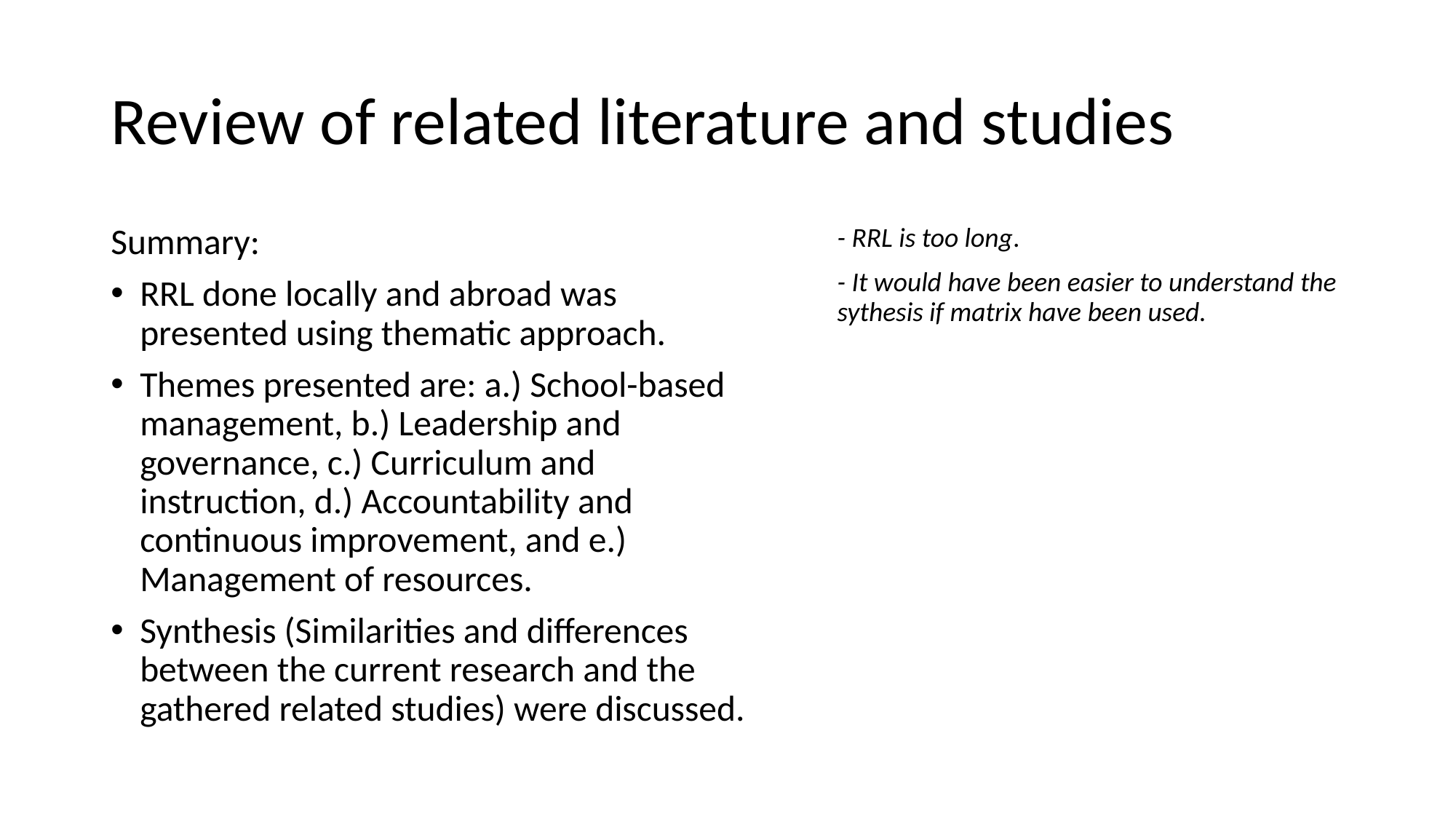

# Review of related literature and studies
Summary:
RRL done locally and abroad was presented using thematic approach.
Themes presented are: a.) School-based management, b.) Leadership and governance, c.) Curriculum and instruction, d.) Accountability and continuous improvement, and e.) Management of resources.
Synthesis (Similarities and differences between the current research and the gathered related studies) were discussed.

- RRL is too long.
- It would have been easier to understand the sythesis if matrix have been used.